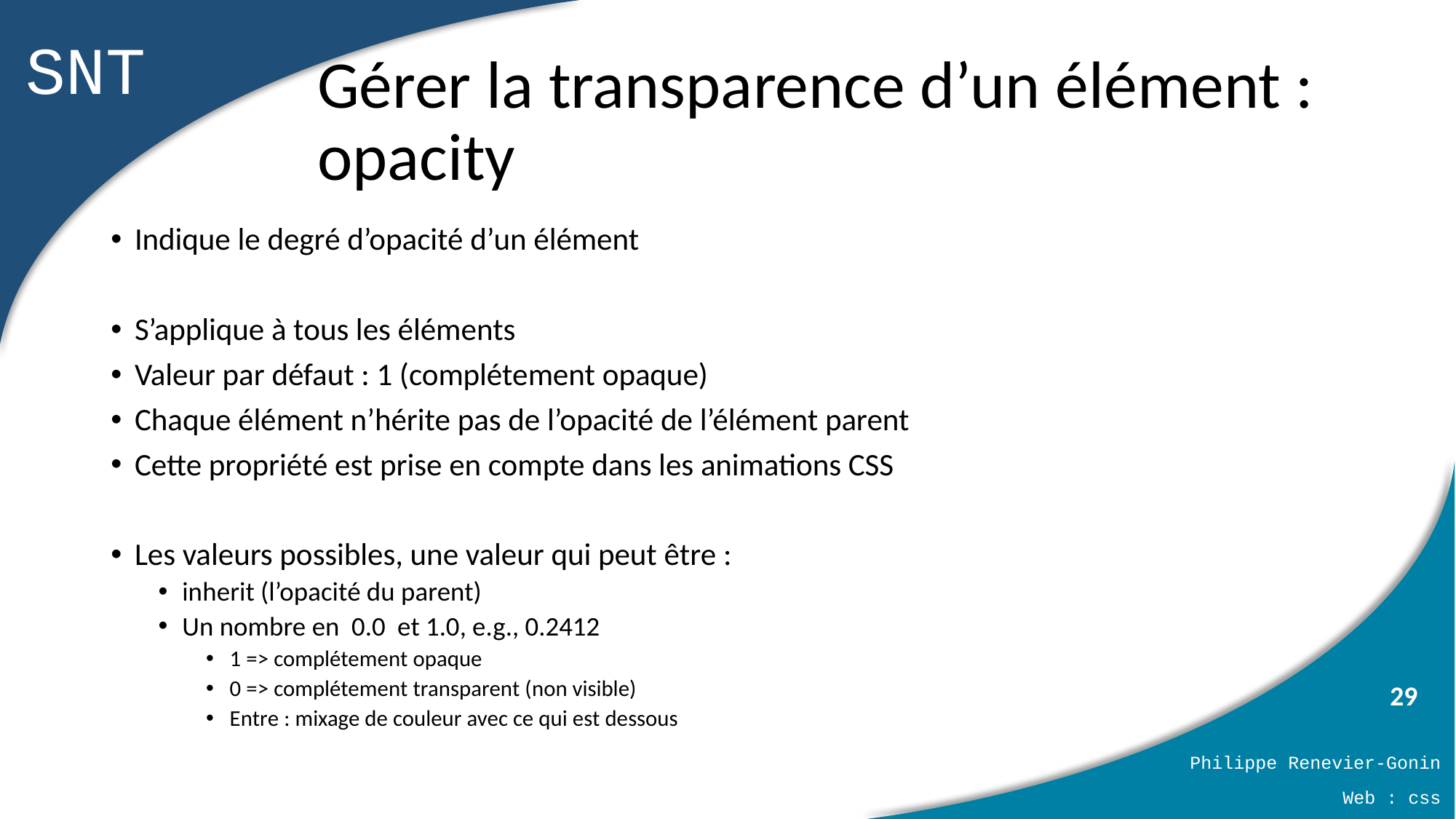

# Gérer la transparence d’un élément : opacity
Indique le degré d’opacité d’un élément

S’applique à tous les éléments
Valeur par défaut : 1 (complétement opaque)
Chaque élément n’hérite pas de l’opacité de l’élément parent
Cette propriété est prise en compte dans les animations CSS

Les valeurs possibles, une valeur qui peut être :
inherit (l’opacité du parent)
Un nombre en  0.0  et 1.0, e.g., 0.2412
1 => complétement opaque
0 => complétement transparent (non visible)
Entre : mixage de couleur avec ce qui est dessous